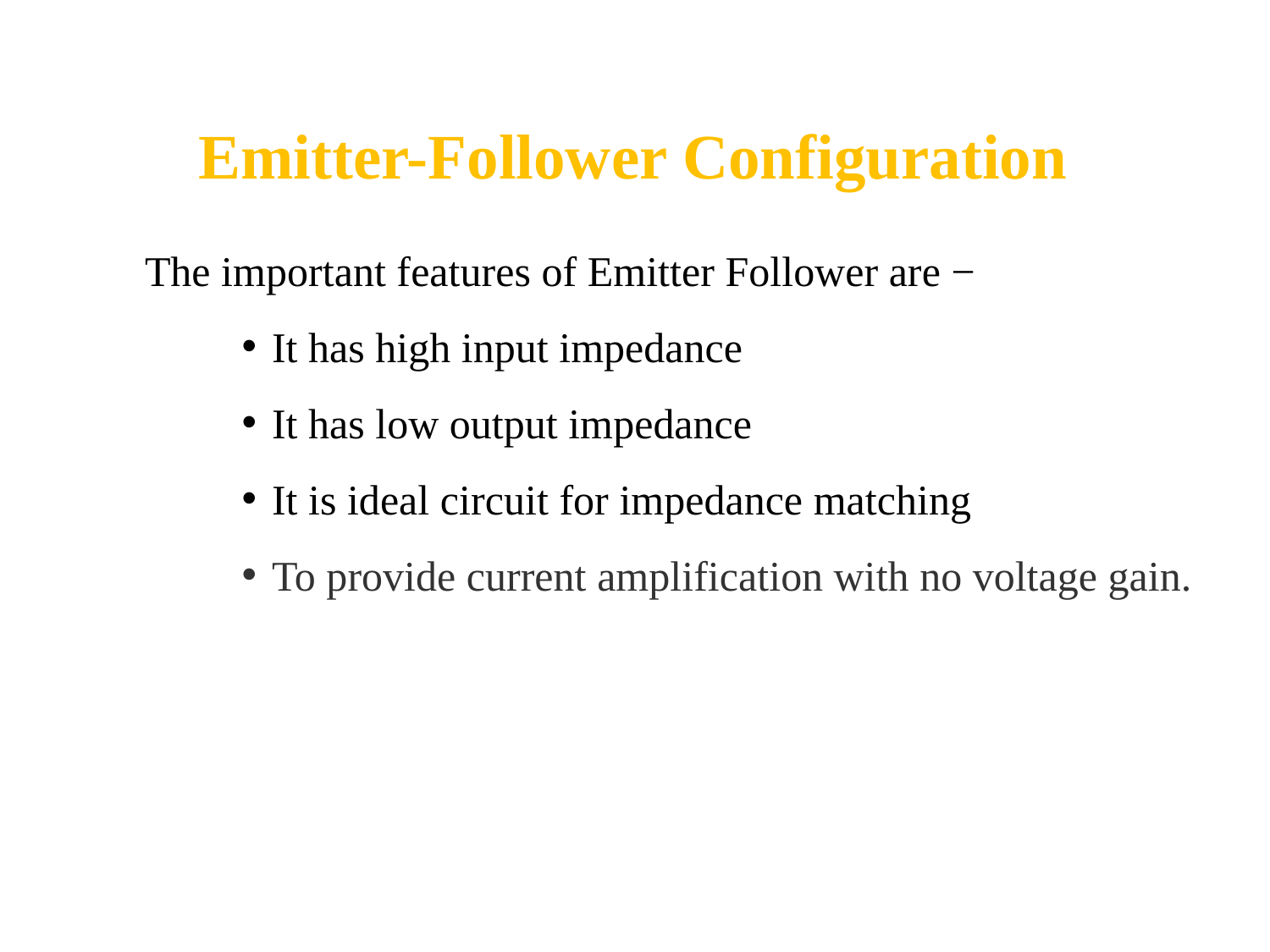

# Emitter-Follower Configuration
The important features of Emitter Follower are −
It has high input impedance
It has low output impedance
It is ideal circuit for impedance matching
To provide current amplification with no voltage gain.